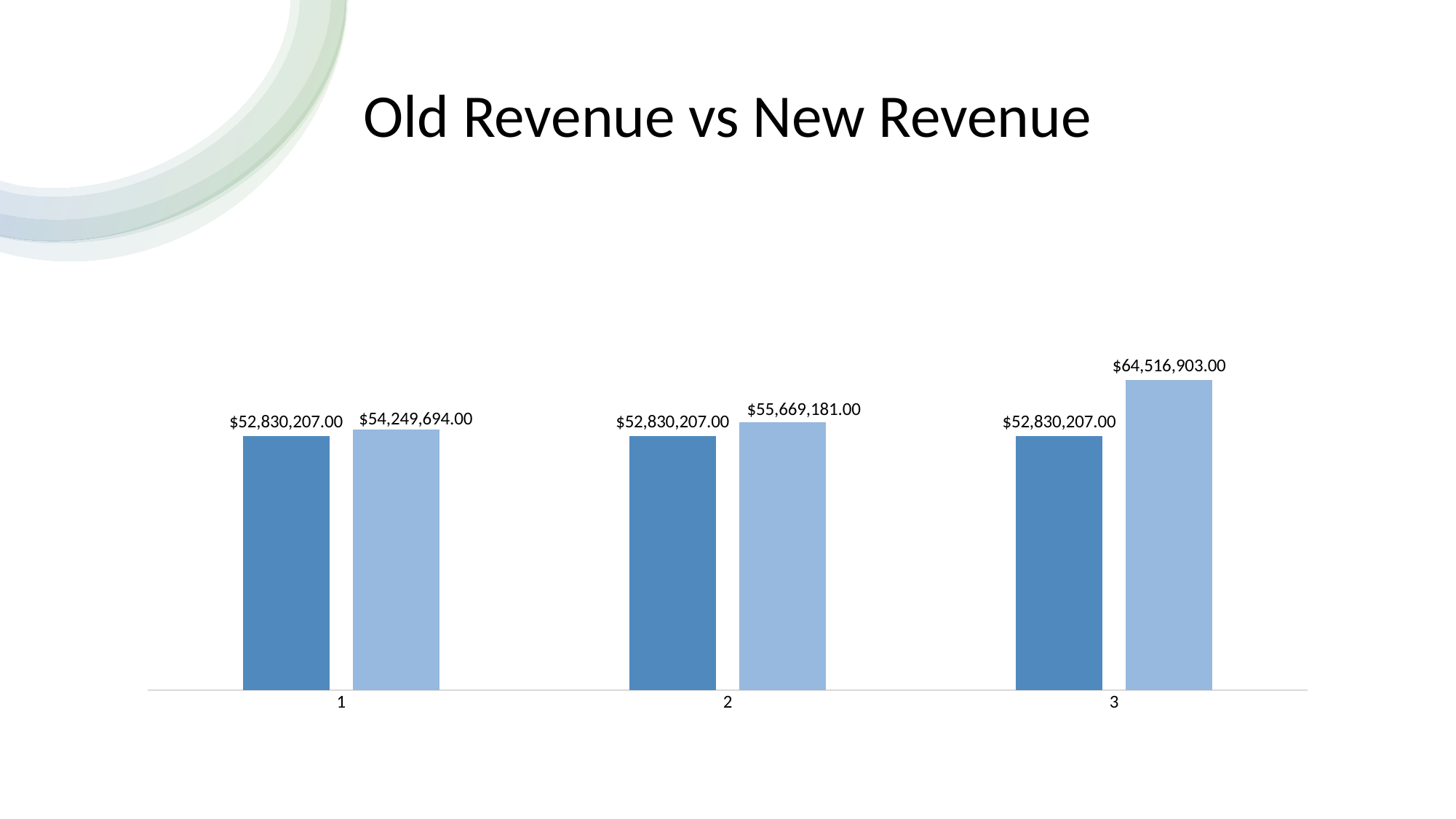

# Old Revenue vs New Revenue

### Chart

| Category |  |  |
|---|---|---|